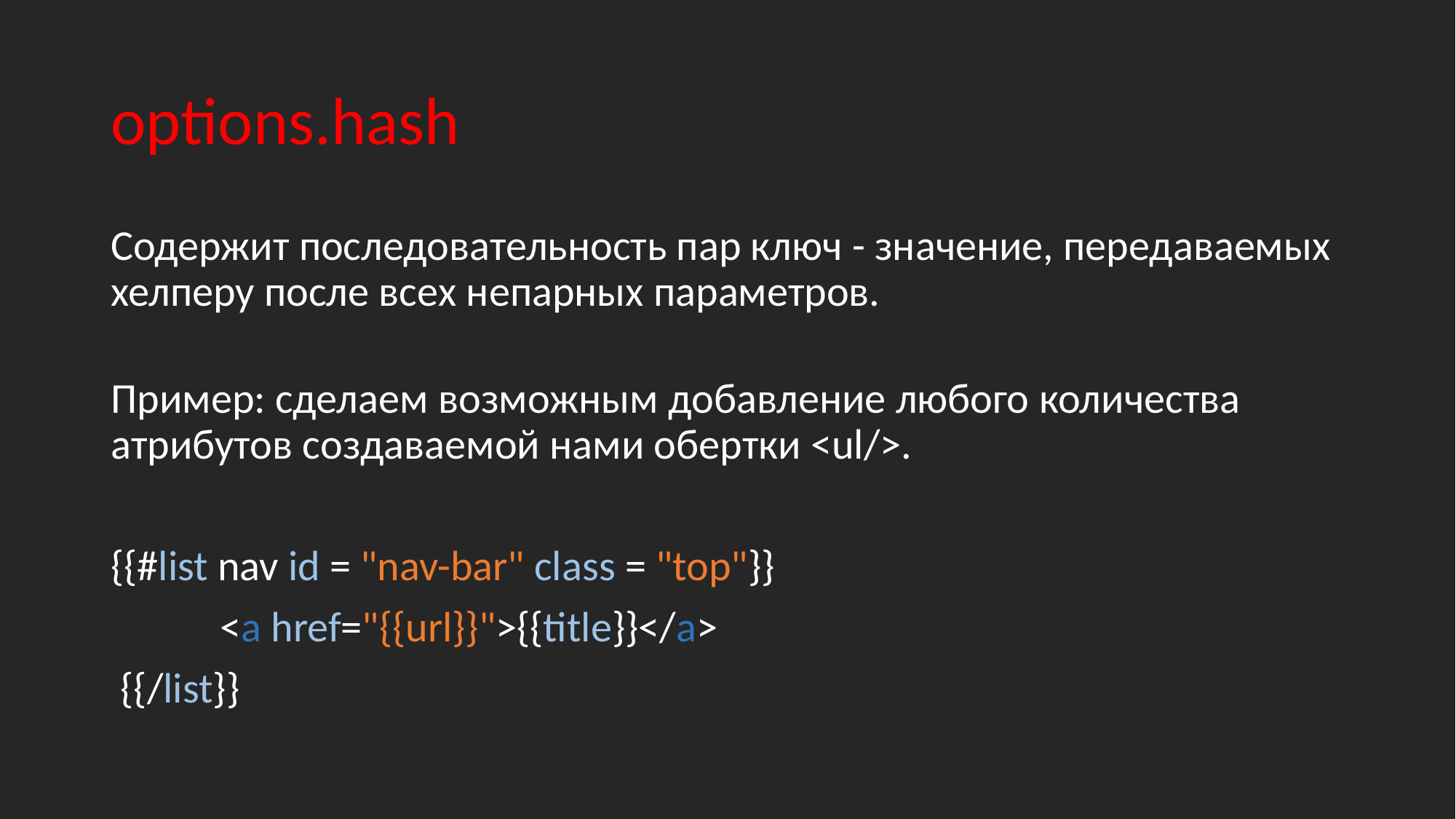

# options.hash
Содержит последовательность пар ключ - значение, передаваемых хелперу после всех непарных параметров.
Пример: сделаем возможным добавление любого количества атрибутов создаваемой нами обертки <ul/>.

{{#list nav id = "nav-bar" class = "top"}}
	<a href="{{url}}">{{title}}</a>
 {{/list}}